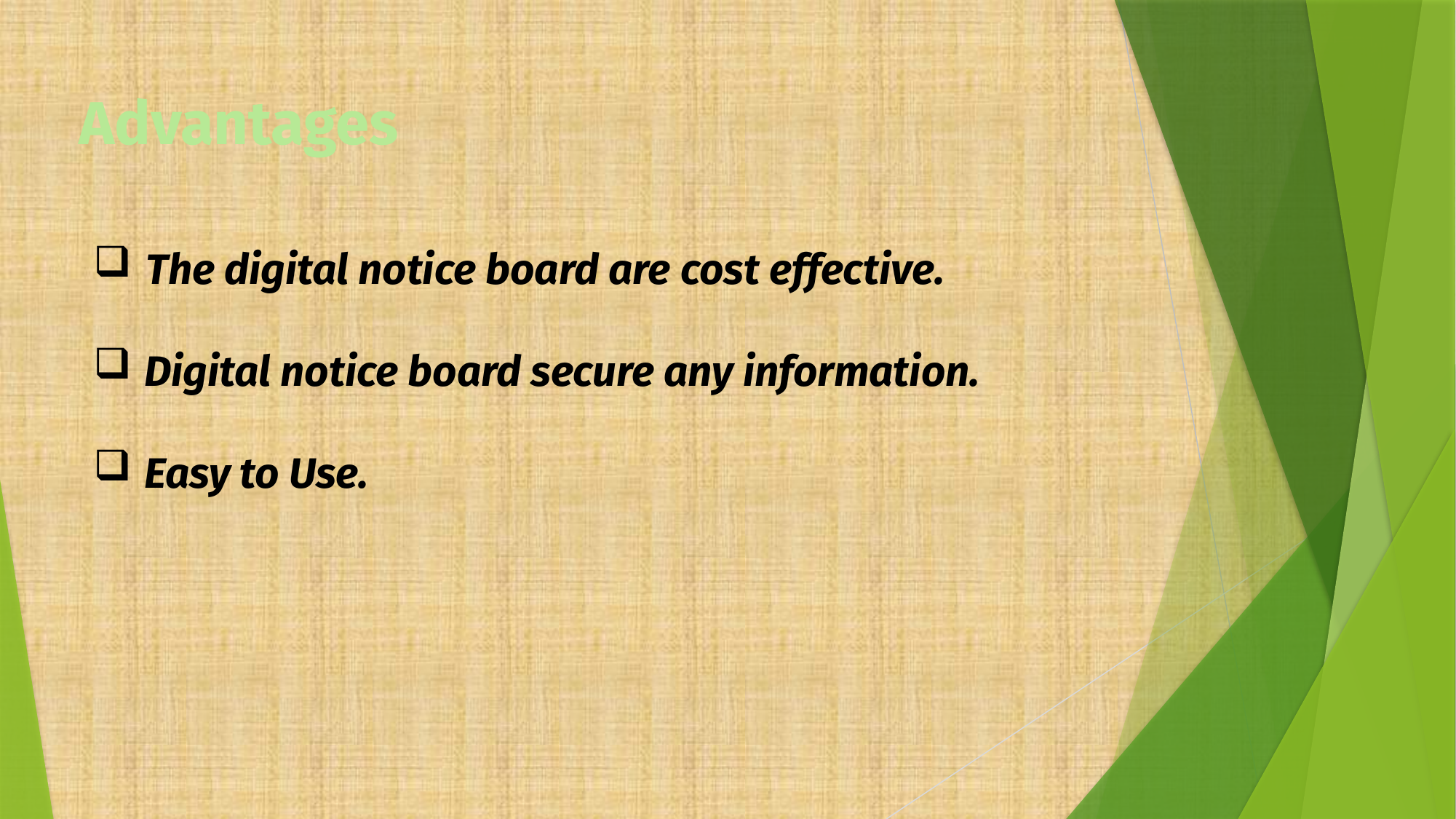

Advantages

 The digital notice board are cost effective.

 Digital notice board secure any information.

 Easy to Use.